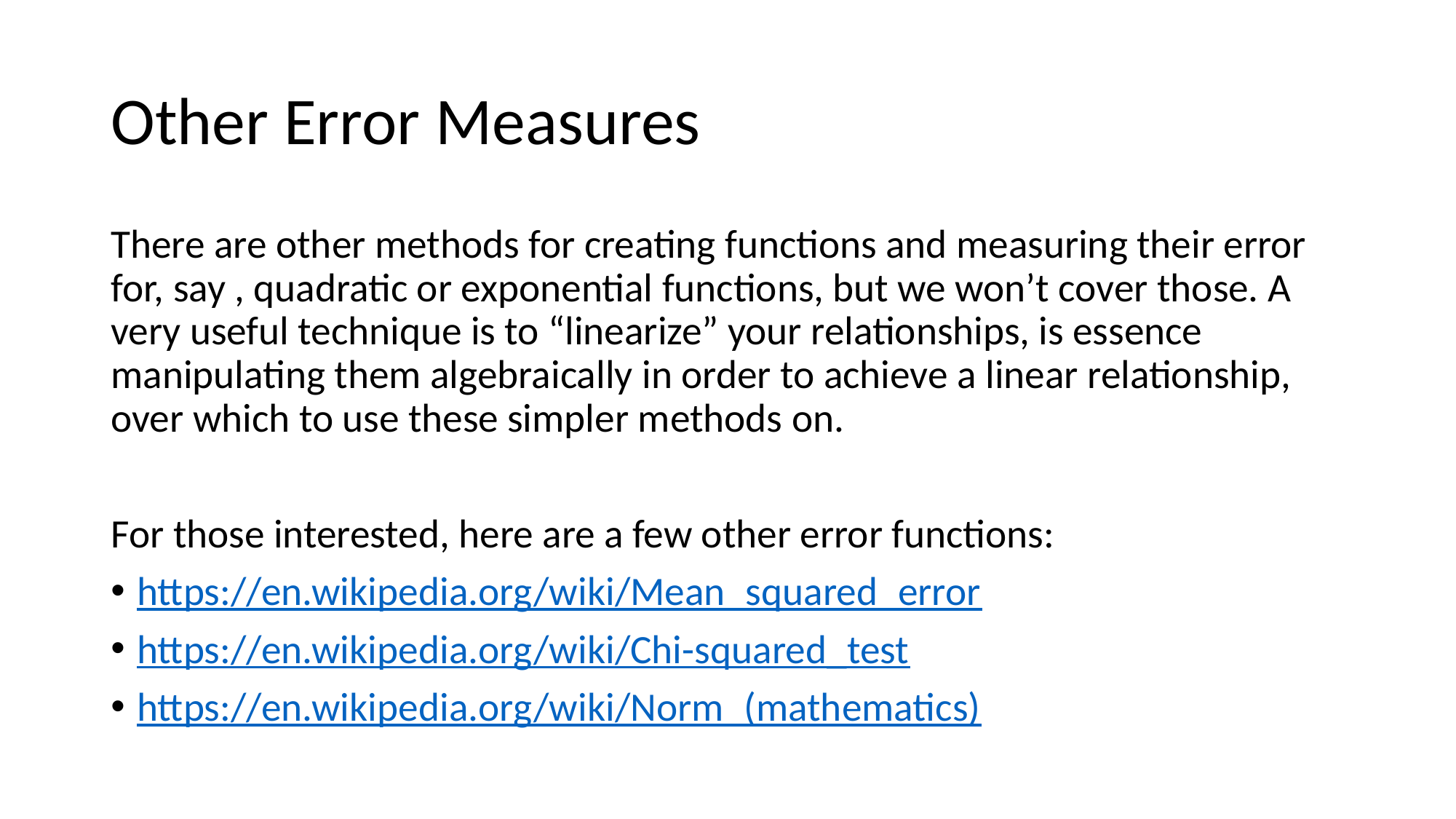

# Other Error Measures
There are other methods for creating functions and measuring their error for, say , quadratic or exponential functions, but we won’t cover those. A very useful technique is to “linearize” your relationships, is essence manipulating them algebraically in order to achieve a linear relationship, over which to use these simpler methods on.

For those interested, here are a few other error functions:
https://en.wikipedia.org/wiki/Mean_squared_error
https://en.wikipedia.org/wiki/Chi-squared_test
https://en.wikipedia.org/wiki/Norm_(mathematics)